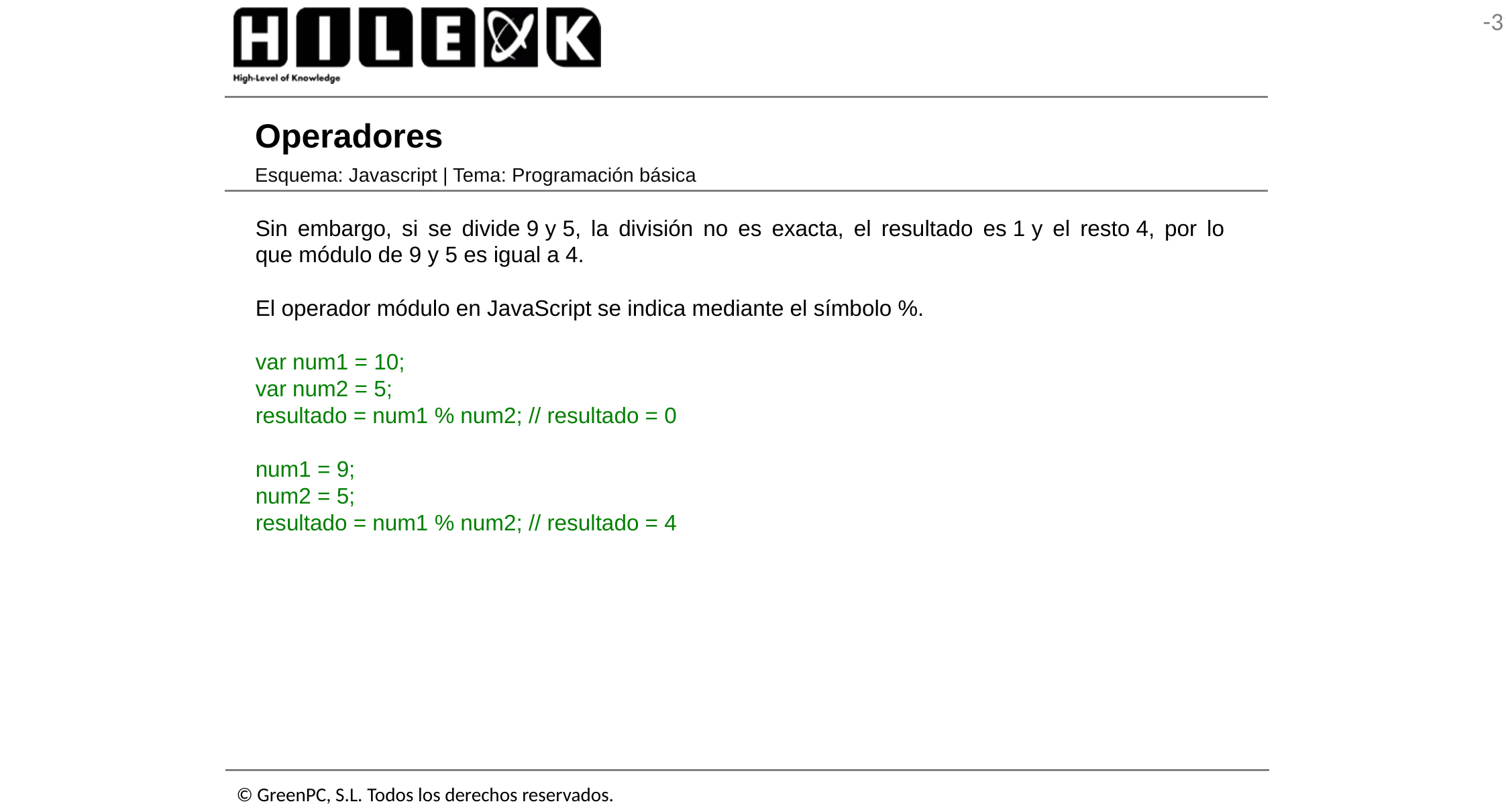

# Operadores
Esquema: Javascript | Tema: Programación básica
Sin embargo, si se divide 9 y 5, la división no es exacta, el resultado es 1 y el resto 4, por lo que módulo de 9 y 5 es igual a 4.

El operador módulo en JavaScript se indica mediante el símbolo %.

var num1 = 10;
var num2 = 5;
resultado = num1 % num2; // resultado = 0

num1 = 9;
num2 = 5;
resultado = num1 % num2; // resultado = 4